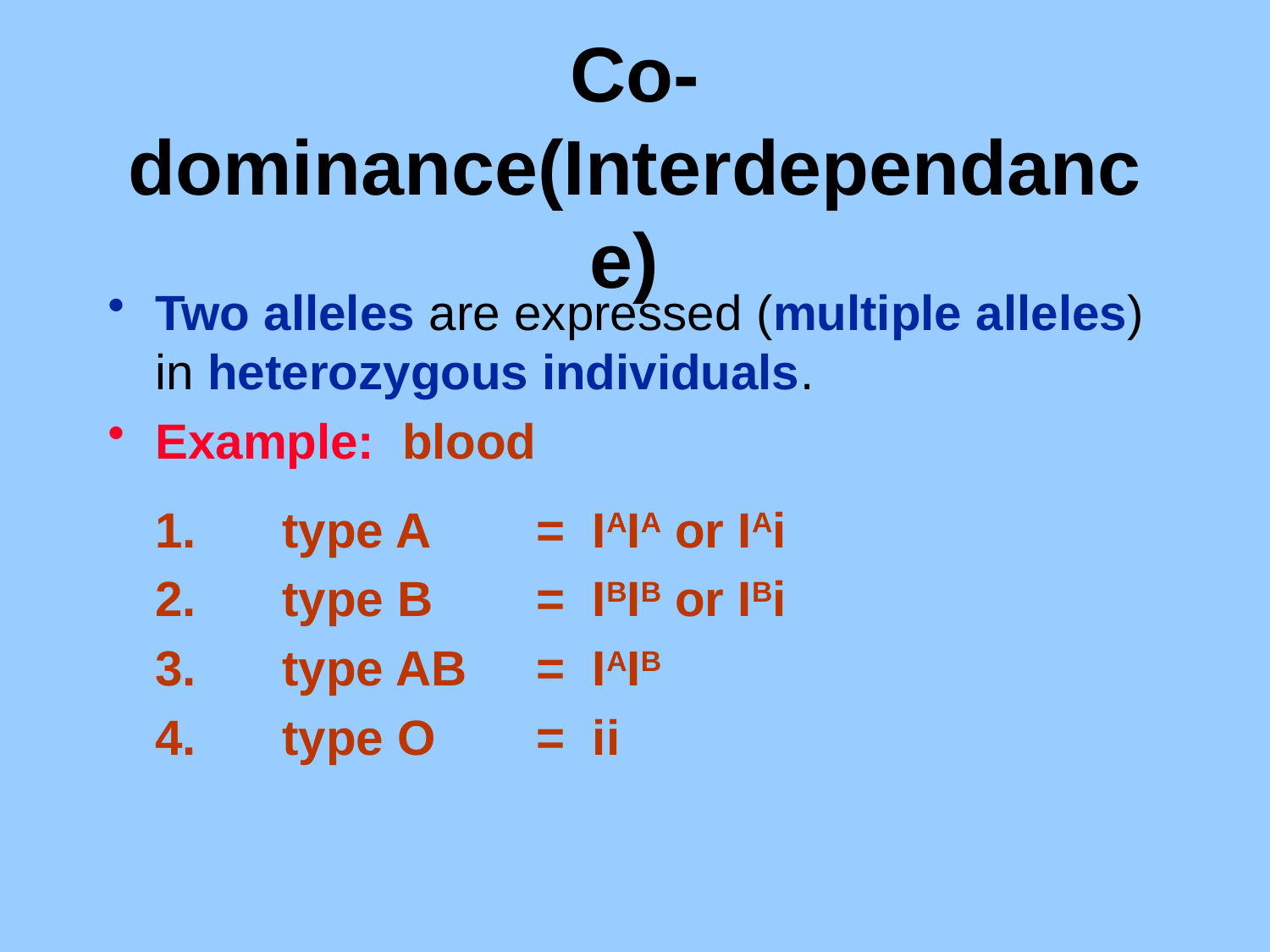

# Co-dominance(Interdependance)
Two alleles are expressed (multiple alleles) in heterozygous individuals.
Example:  blood

	1.	type A	=  IAIA or IAi
	2.	type B	=  IBIB or IBi
	3.	type AB	=  IAIB
	4.	type O	=  ii